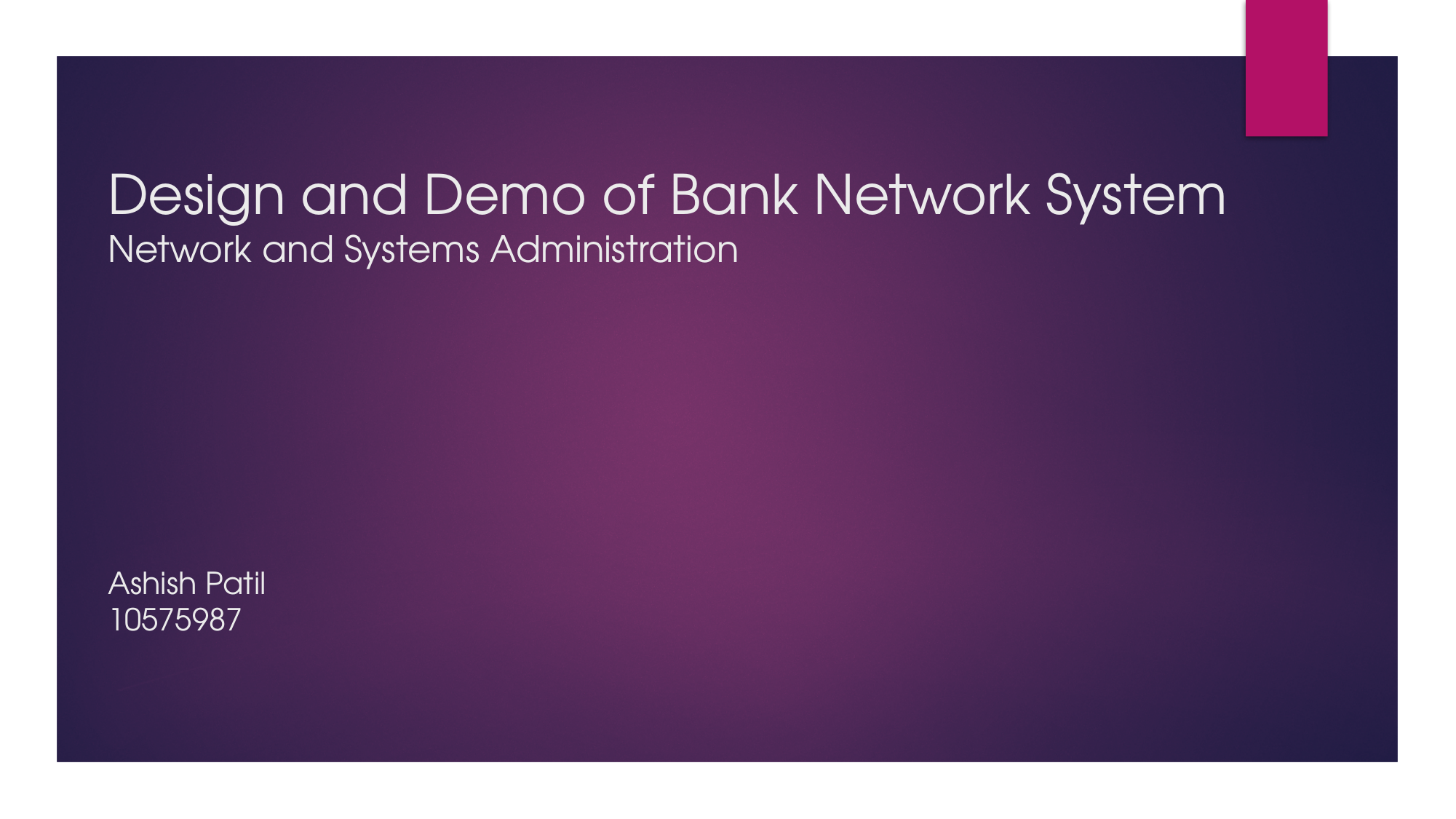

# Design and Demo of Bank Network System Network and Systems Administration Ashish Patil 10575987